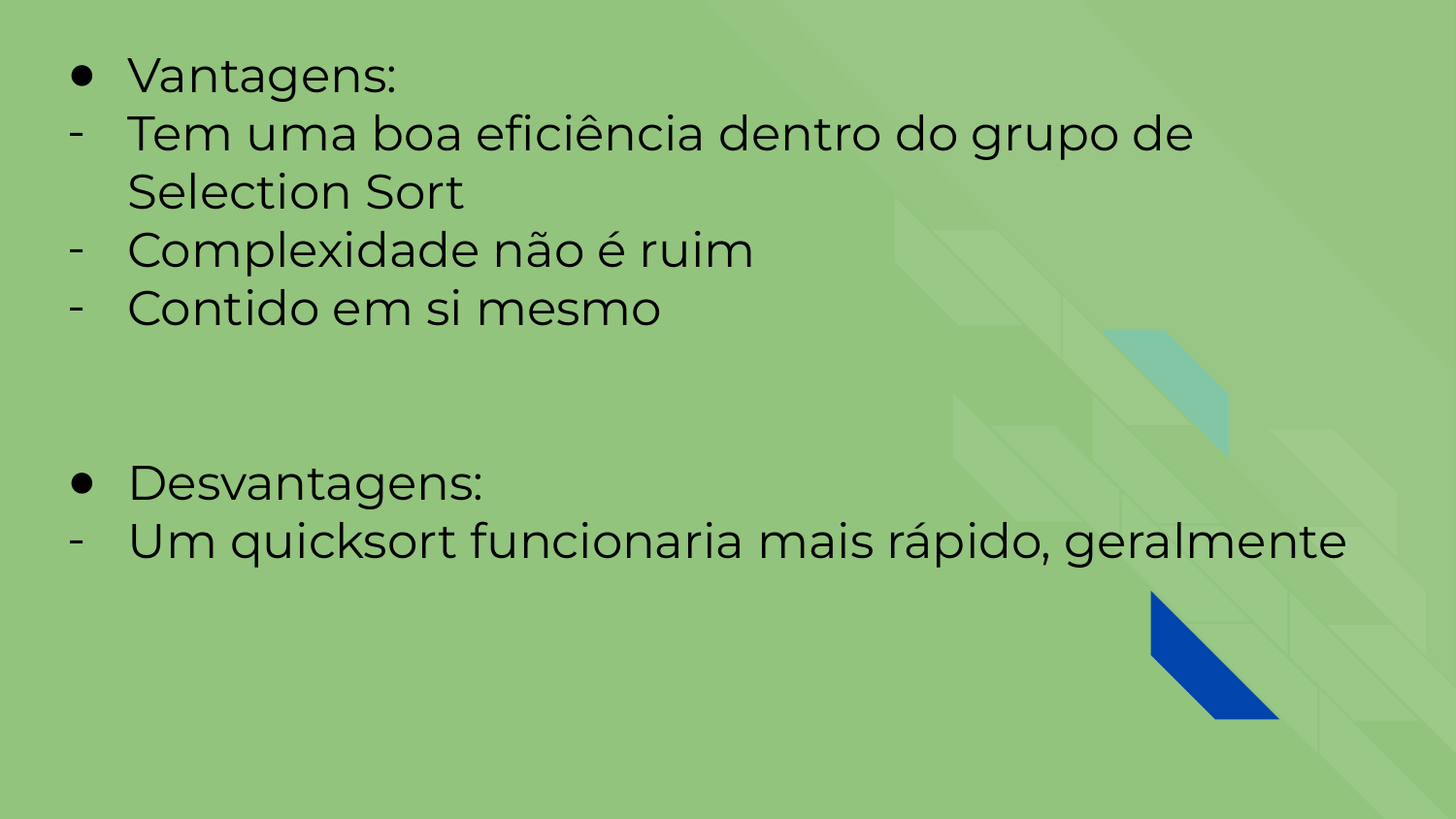

Vantagens:
Tem uma boa eficiência dentro do grupo de Selection Sort
Complexidade não é ruim
Contido em si mesmo

Desvantagens:
Um quicksort funcionaria mais rápido, geralmente